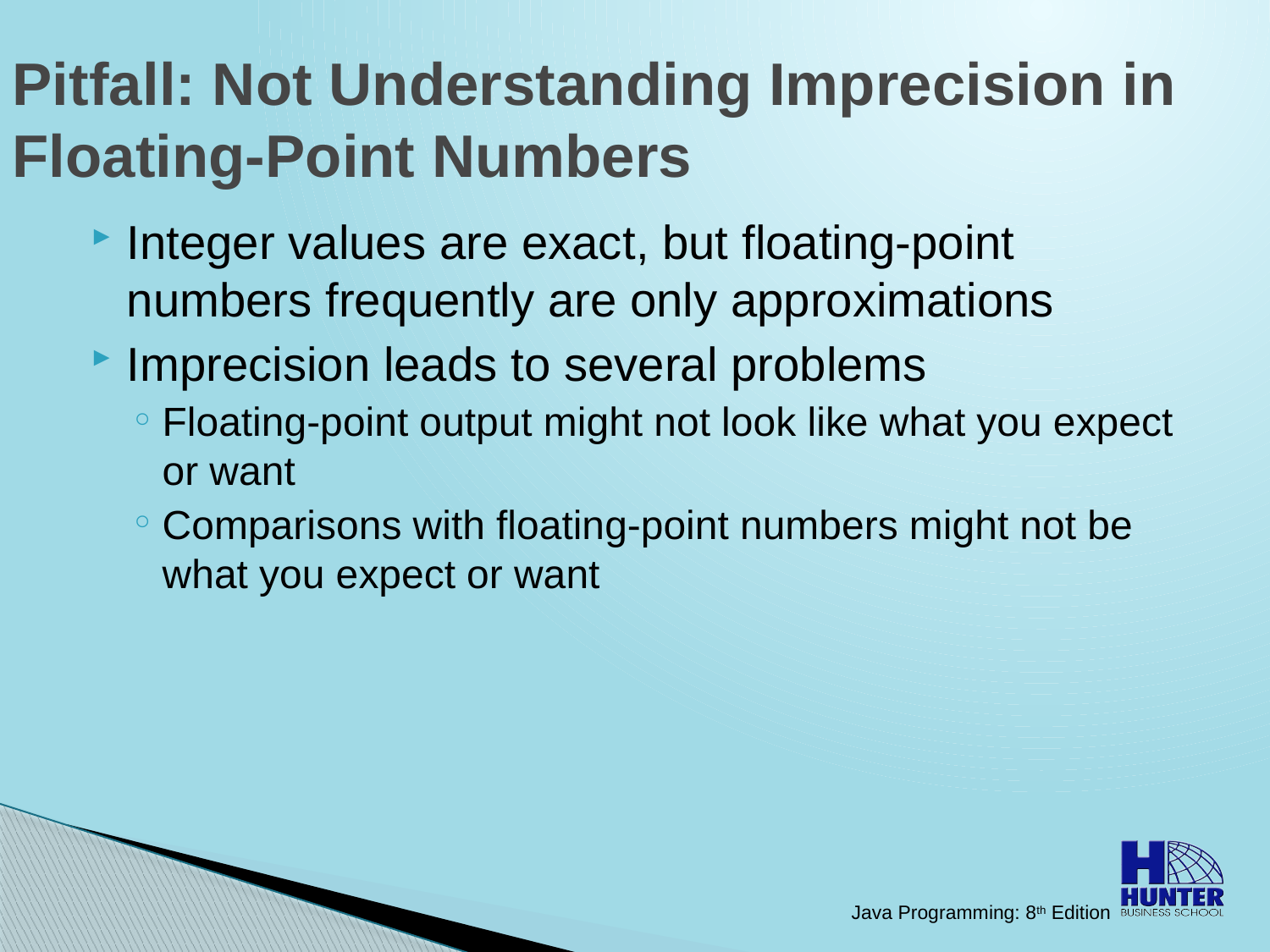

# Pitfall: Not Understanding Imprecision in Floating-Point Numbers
Integer values are exact, but floating-point numbers frequently are only approximations
Imprecision leads to several problems
Floating-point output might not look like what you expect or want
Comparisons with floating-point numbers might not be what you expect or want